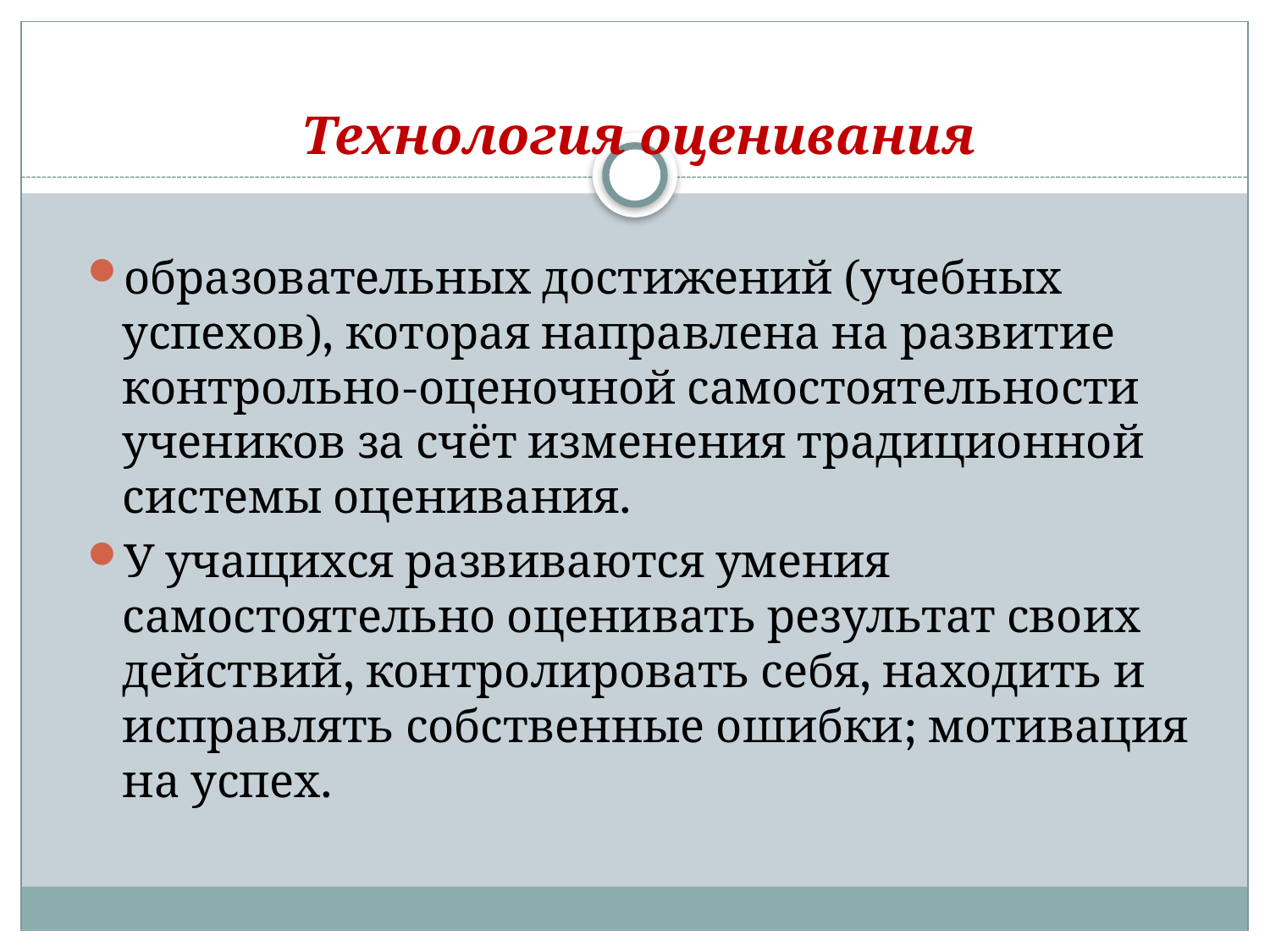

#
Технология оценивания

образовательных достижений (учебных успехов), которая направлена на развитие контрольно-оценочной самостоятельности учеников за счёт изменения традиционной системы оценивания.
У учащихся развиваются умения самостоятельно оценивать результат своих действий, контролировать себя, находить и исправлять собственные ошибки; мотивация на успех.